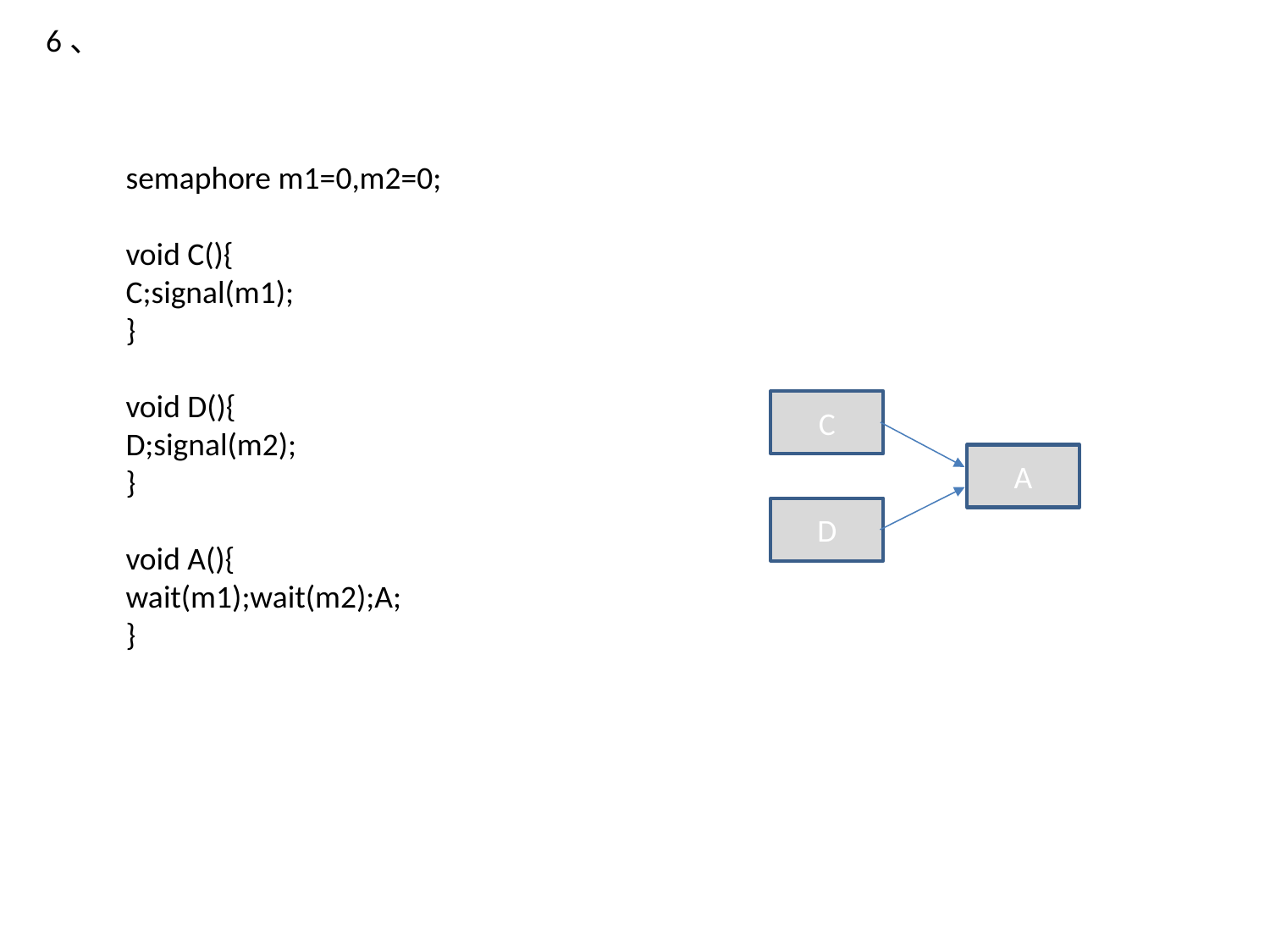

6、
semaphore m1=0,m2=0;

void C(){
C;signal(m1);
}

void D(){
D;signal(m2);
}

void A(){
wait(m1);wait(m2);A;
}

C

A

D